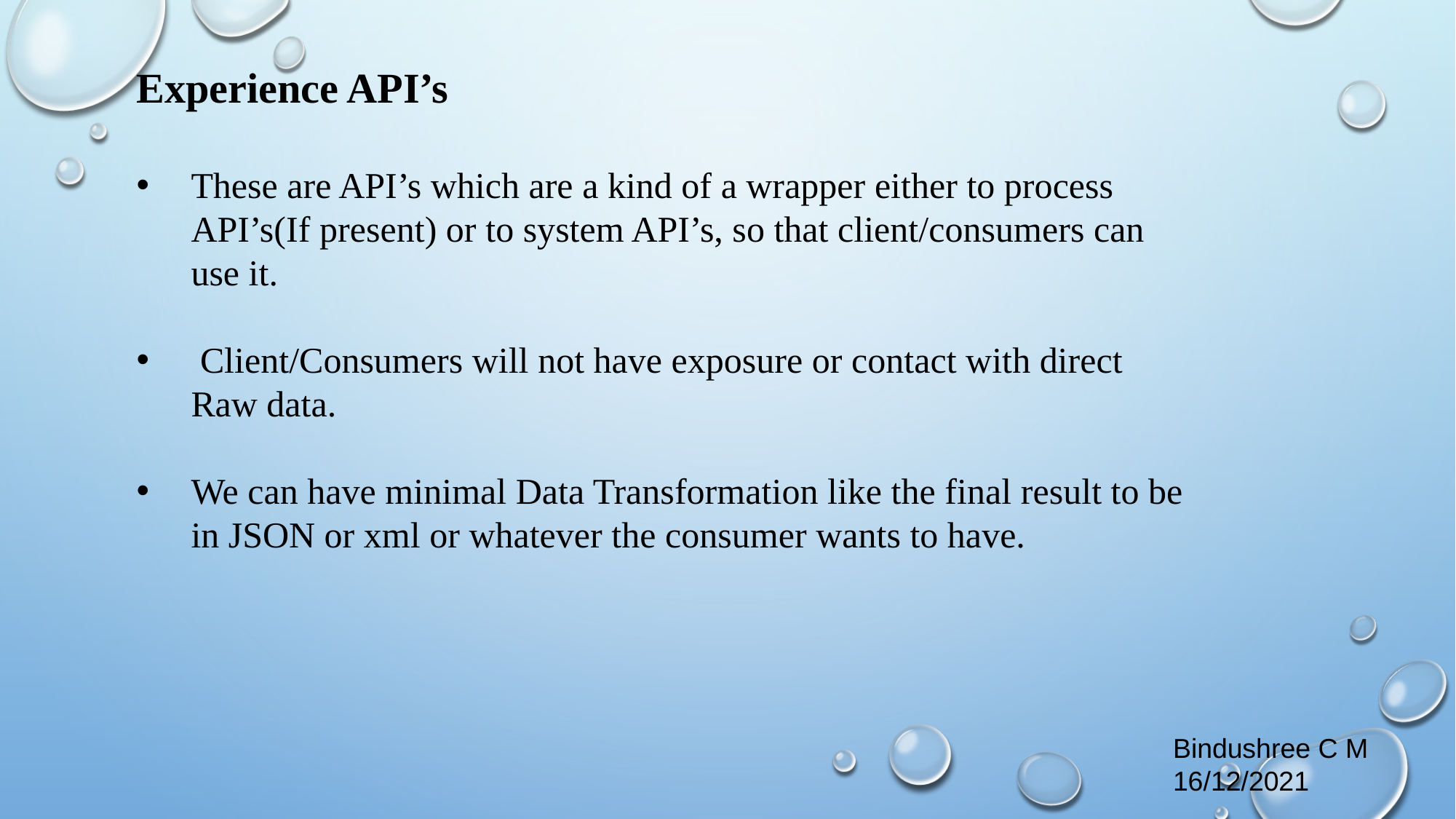

Experience API’s

These are API’s which are a kind of a wrapper either to process API’s(If present) or to system API’s, so that client/consumers can use it.

 Client/Consumers will not have exposure or contact with direct Raw data.

We can have minimal Data Transformation like the final result to be in JSON or xml or whatever the consumer wants to have.

Bindushree C M
16/12/2021